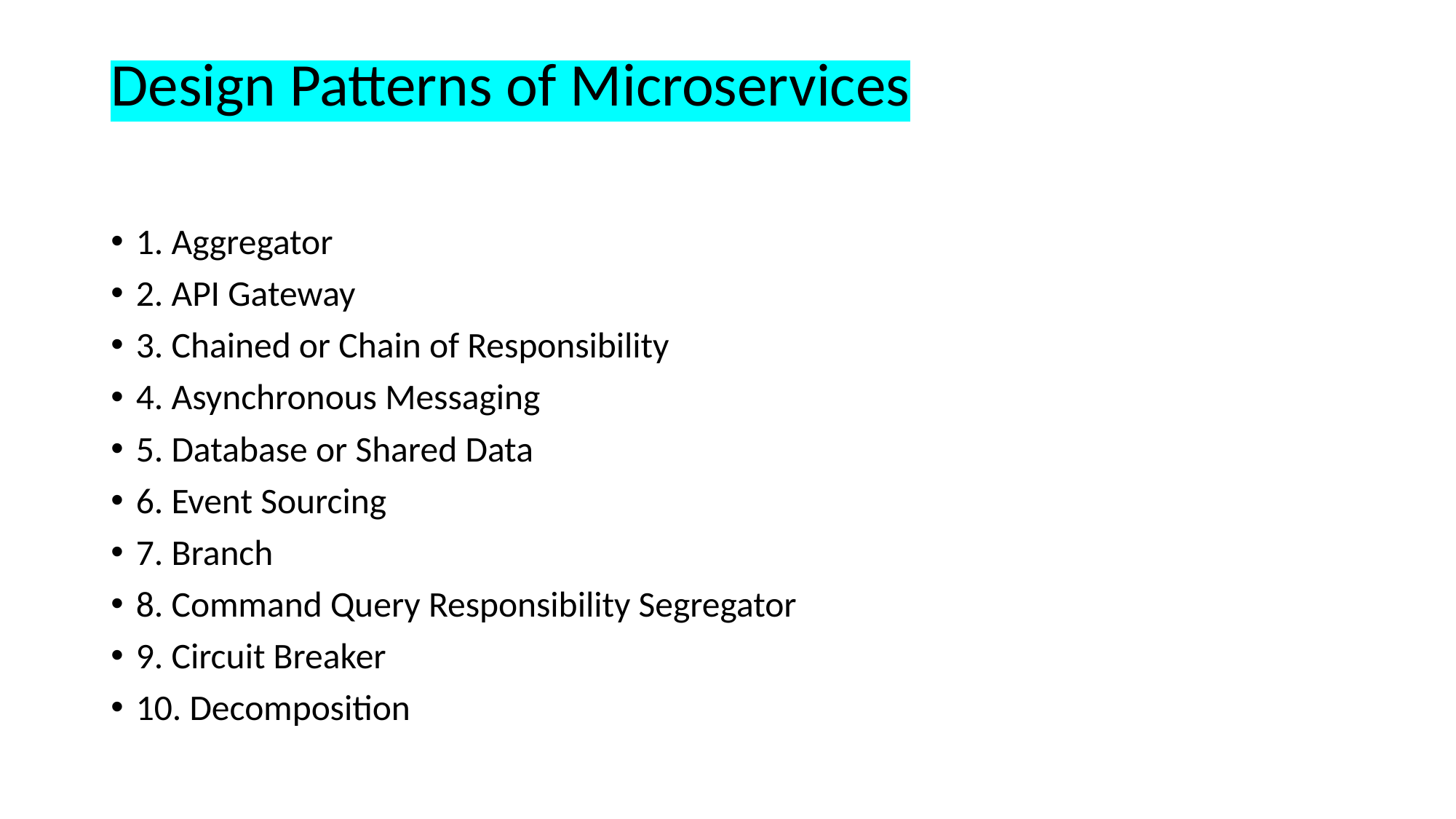

# Design Patterns of Microservices
1. Aggregator
2. API Gateway
3. Chained or Chain of Responsibility
4. Asynchronous Messaging
5. Database or Shared Data
6. Event Sourcing
7. Branch
8. Command Query Responsibility Segregator
9. Circuit Breaker
10. Decomposition